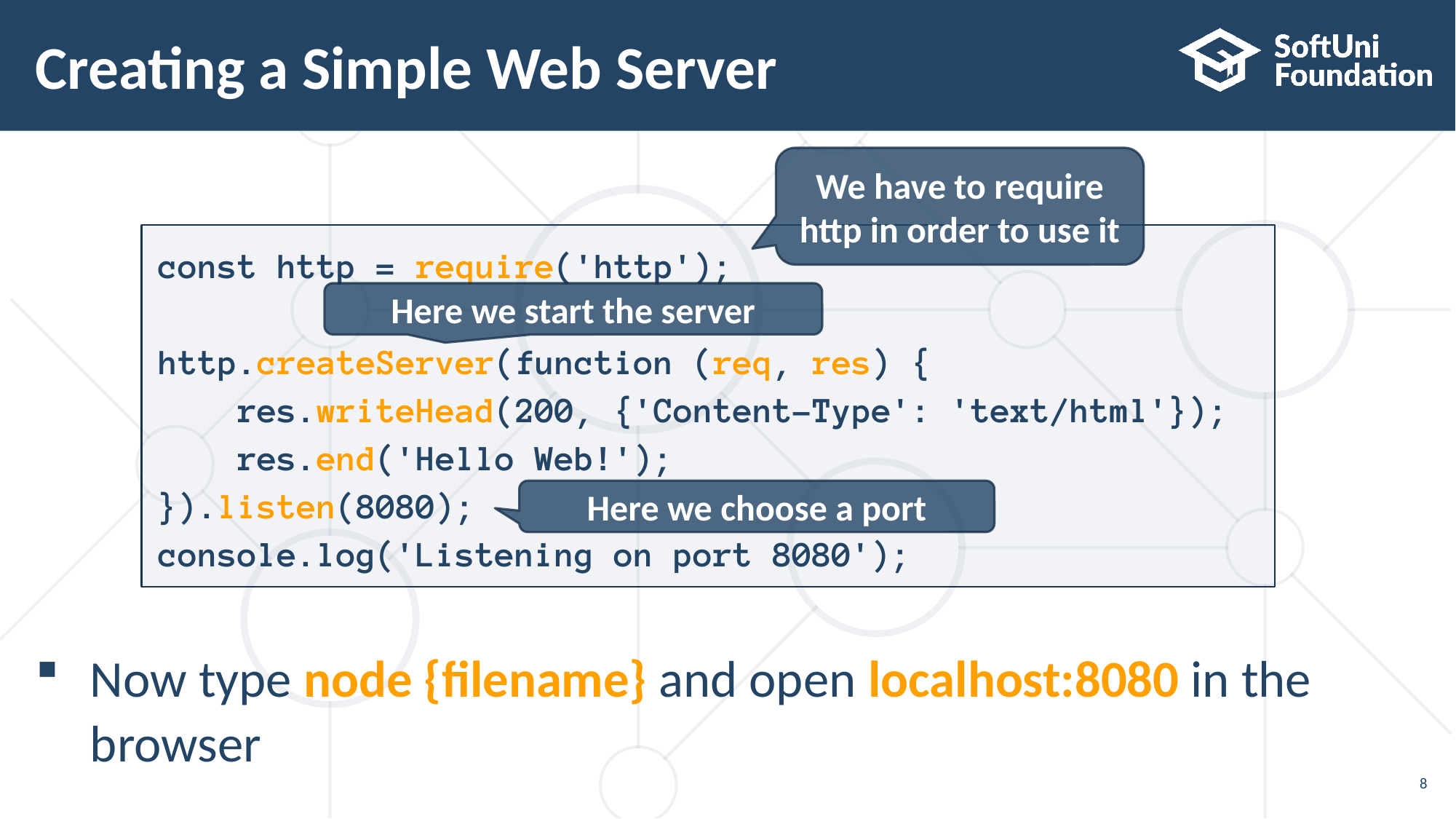

# Creating a Simple Web Server

Now type node {filename} and open localhost:8080 in the
browser
We have to require http in order to use it
const http = require('http');
http.createServer(function (req, res) {
    res.writeHead(200, {'Content-Type': 'text/html'});
    res.end('Hello Web!');
}).listen(8080);
console.log('Listening on port 8080');
Here we start the server
Here we choose a port
8